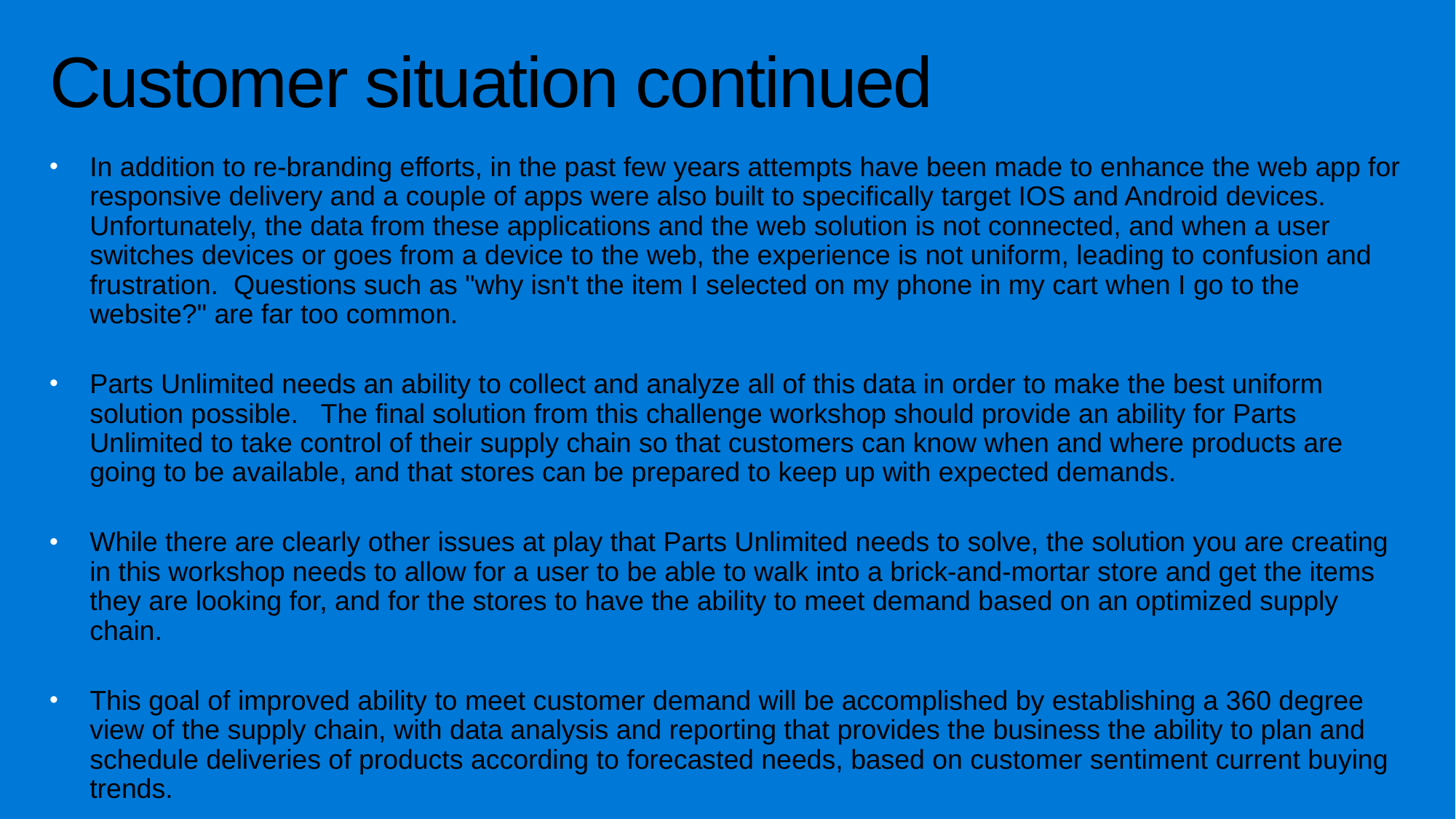

# Customer situation continued
In addition to re-branding efforts, in the past few years attempts have been made to enhance the web app for responsive delivery and a couple of apps were also built to specifically target IOS and Android devices. Unfortunately, the data from these applications and the web solution is not connected, and when a user switches devices or goes from a device to the web, the experience is not uniform, leading to confusion and frustration.  Questions such as "why isn't the item I selected on my phone in my cart when I go to the website?" are far too common.

Parts Unlimited needs an ability to collect and analyze all of this data in order to make the best uniform solution possible.   The final solution from this challenge workshop should provide an ability for Parts Unlimited to take control of their supply chain so that customers can know when and where products are going to be available, and that stores can be prepared to keep up with expected demands.

While there are clearly other issues at play that Parts Unlimited needs to solve, the solution you are creating in this workshop needs to allow for a user to be able to walk into a brick-and-mortar store and get the items they are looking for, and for the stores to have the ability to meet demand based on an optimized supply chain.

This goal of improved ability to meet customer demand will be accomplished by establishing a 360 degree view of the supply chain, with data analysis and reporting that provides the business the ability to plan and schedule deliveries of products according to forecasted needs, based on customer sentiment current buying trends.